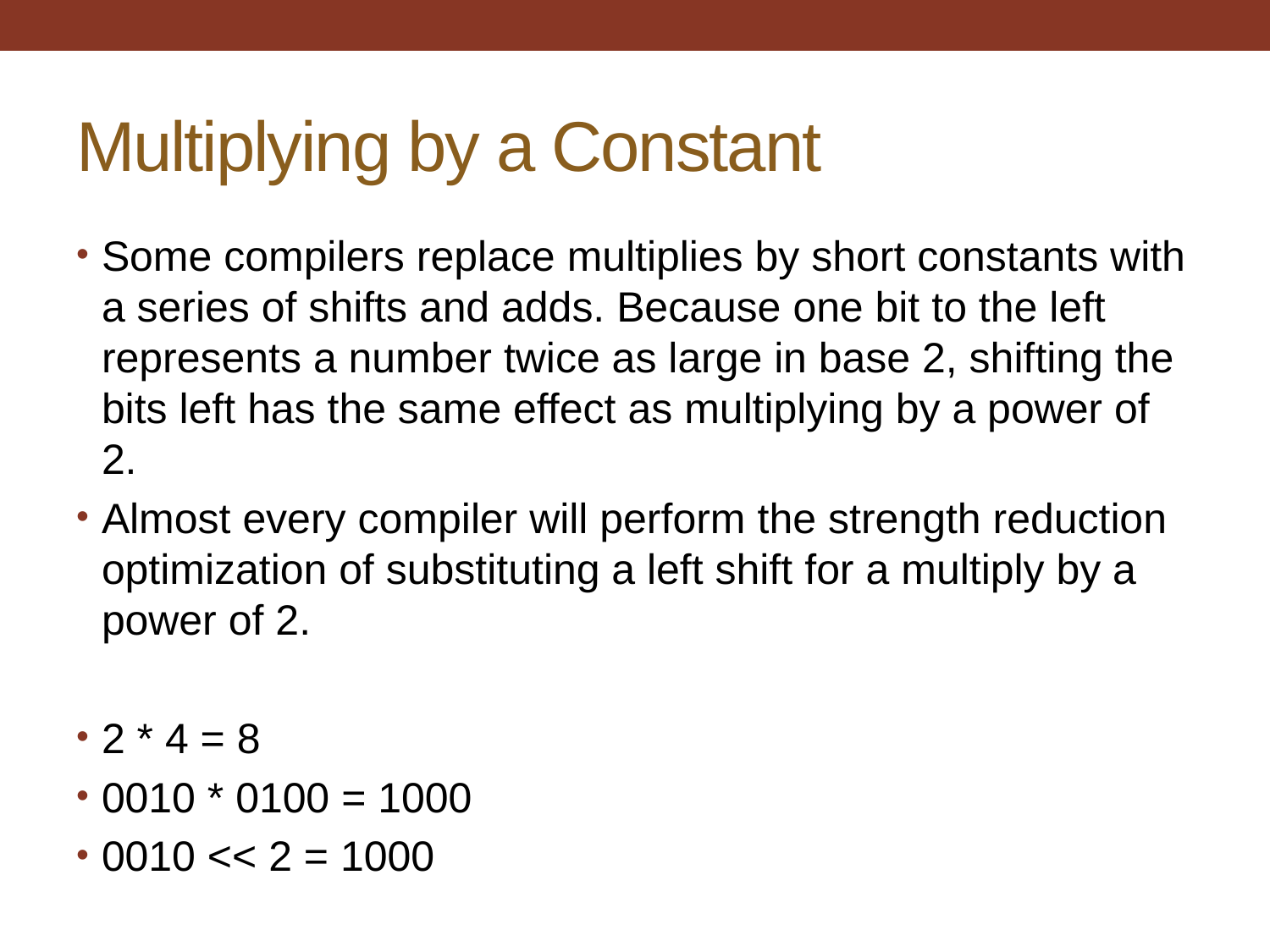

# Multiplying by a Constant
Some compilers replace multiplies by short constants with a series of shifts and adds. Because one bit to the left represents a number twice as large in base 2, shifting the bits left has the same effect as multiplying by a power of 2.
Almost every compiler will perform the strength reduction optimization of substituting a left shift for a multiply by a power of 2.

2 * 4 = 8
0010 * 0100 = 1000
0010 << 2 = 1000